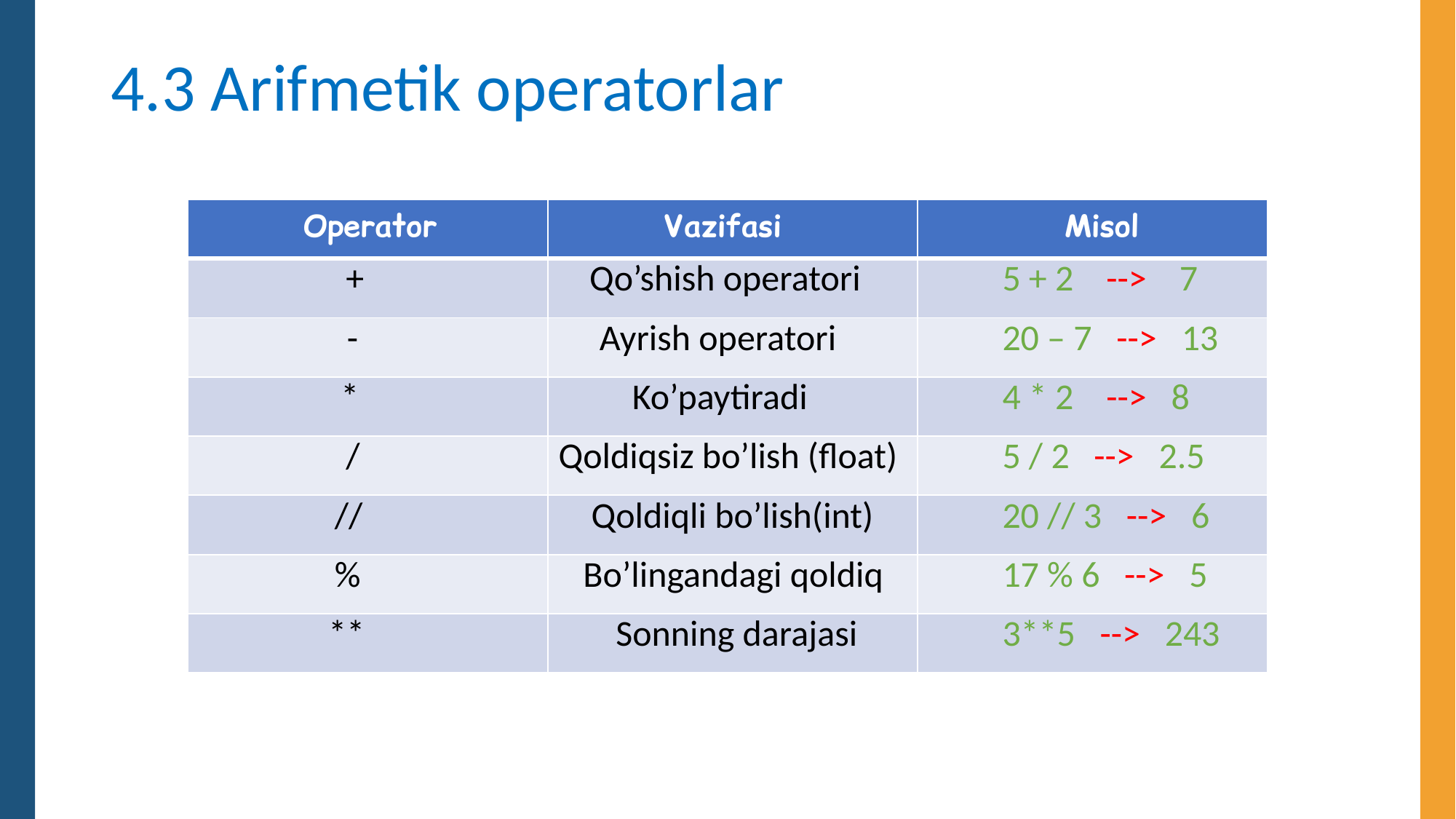

4.3 Arifmetik operatorlar
| Operator | Vazifasi | Misol |
| --- | --- | --- |
| + | Qo’shish operatori | 5 + 2 --> 7 |
| - | Ayrish operatori | 20 – 7 --> 13 |
| \* | Ko’paytiradi | 4 \* 2 --> 8 |
| / | Qoldiqsiz bo’lish (float) | 5 / 2 --> 2.5 |
| // | Qoldiqli bo’lish(int) | 20 // 3 --> 6 |
| % | Bo’lingandagi qoldiq | 17 % 6 --> 5 |
| \*\* | Sonning darajasi | 3\*\*5 --> 243 |